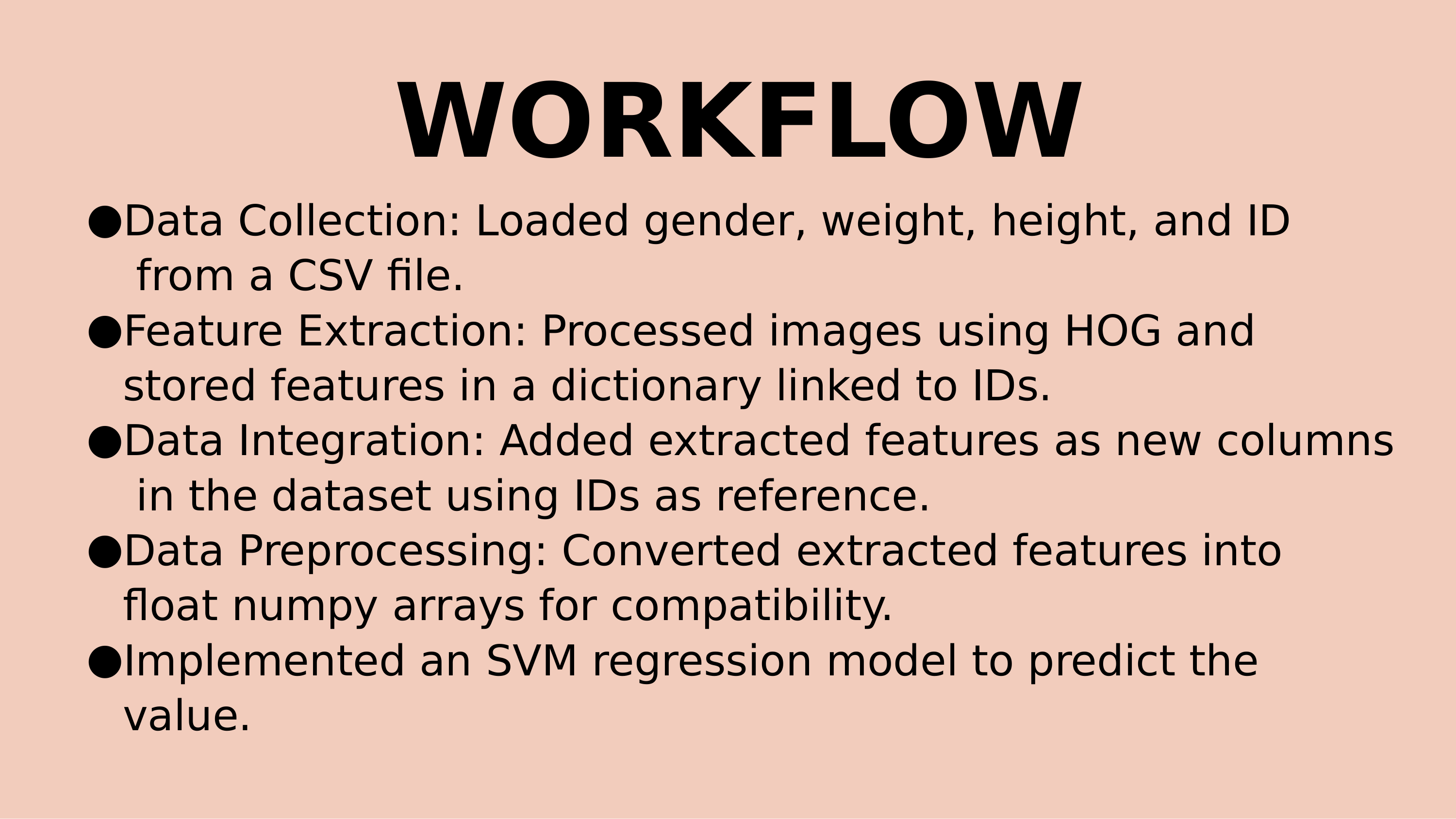

# WORKFLOW
Data Collection: Loaded gender, weight, height, and ID  from a CSV file.
Feature Extraction: Processed images using HOG and  stored features in a dictionary linked to IDs.
Data Integration: Added extracted features as new columns  in the dataset using IDs as reference.
Data Preprocessing: Converted extracted features into  float numpy arrays for compatibility.
Implemented an SVM regression model to predict the value.